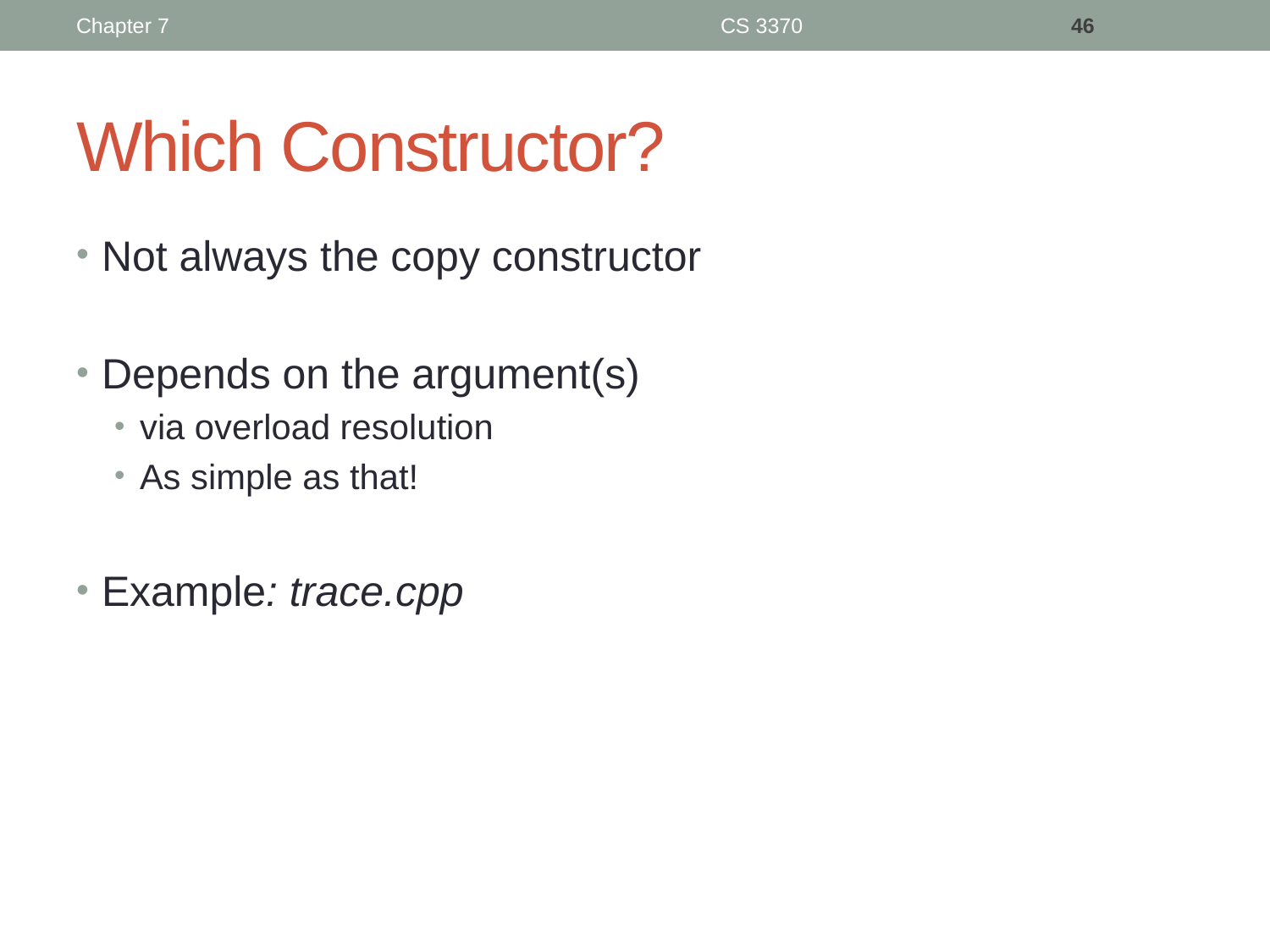

Chapter 7
CS 3370
46
# Which Constructor?
Not always the copy constructor

Depends on the argument(s)
via overload resolution
As simple as that!

Example: trace.cpp